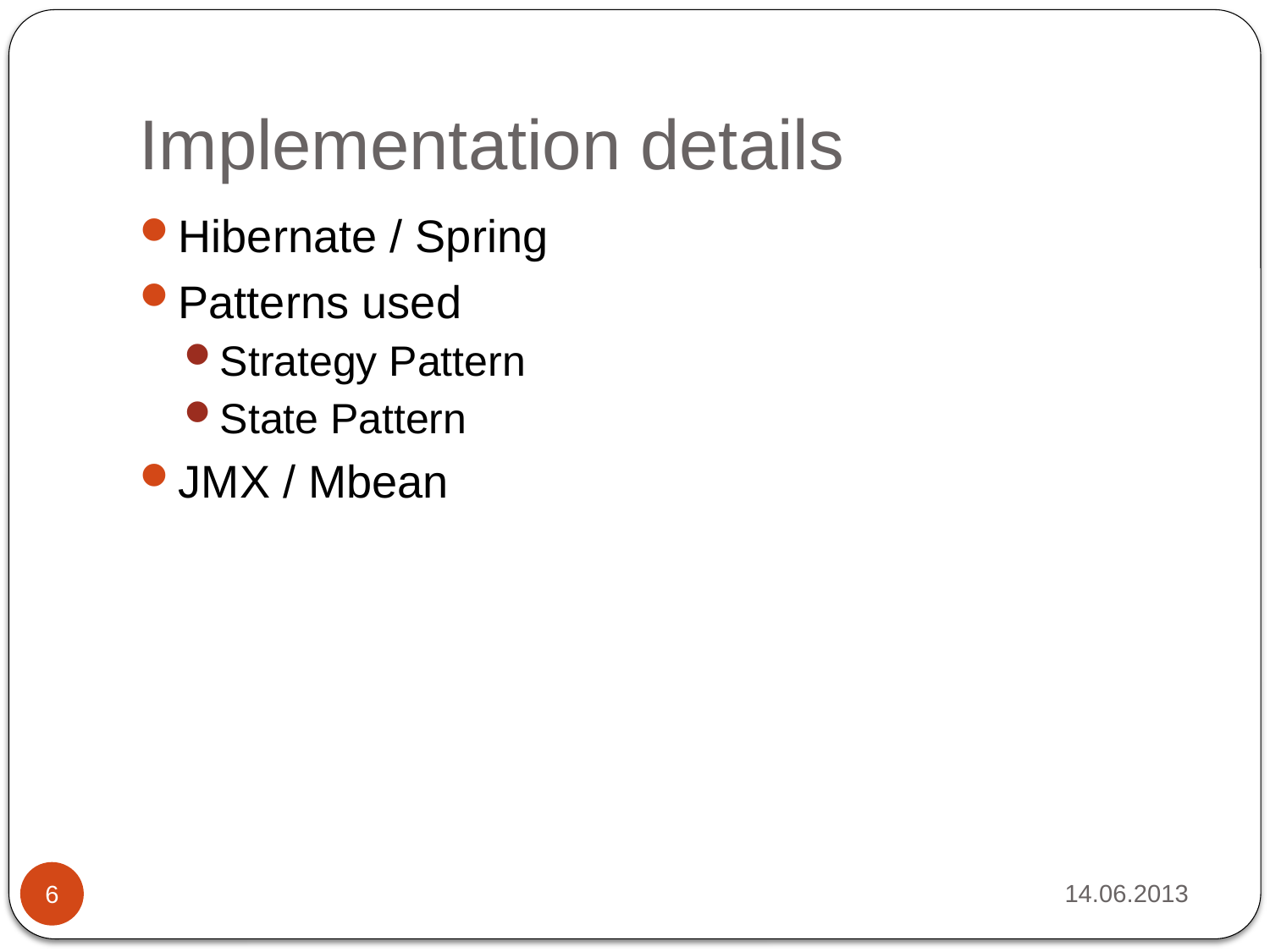

# Implementation details
Hibernate / Spring
Patterns used
Strategy Pattern
State Pattern
JMX / Mbean
14.06.2013
6